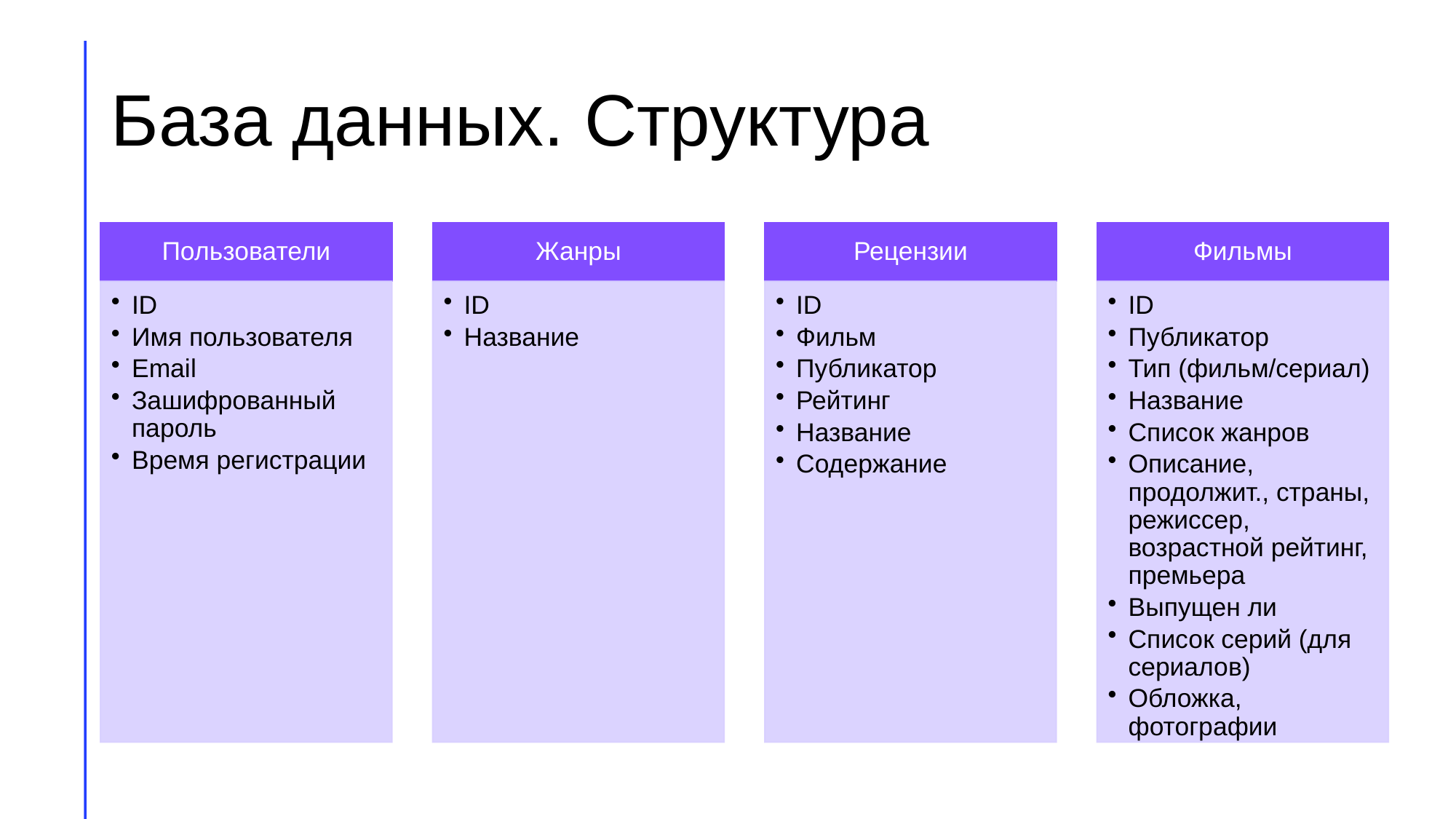

# База данных. Структура
Пользователи
ID
Имя пользователя
Email
Зашифрованный пароль
Время регистрации
Жанры
ID
Название
Рецензии
ID
Фильм
Публикатор
Рейтинг
Название
Содержание
Фильмы
ID
Публикатор
Тип (фильм/сериал)
Название
Список жанров
Описание, продолжит., страны, режиссер, возрастной рейтинг, премьера
Выпущен ли
Список серий (для сериалов)
Обложка, фотографии